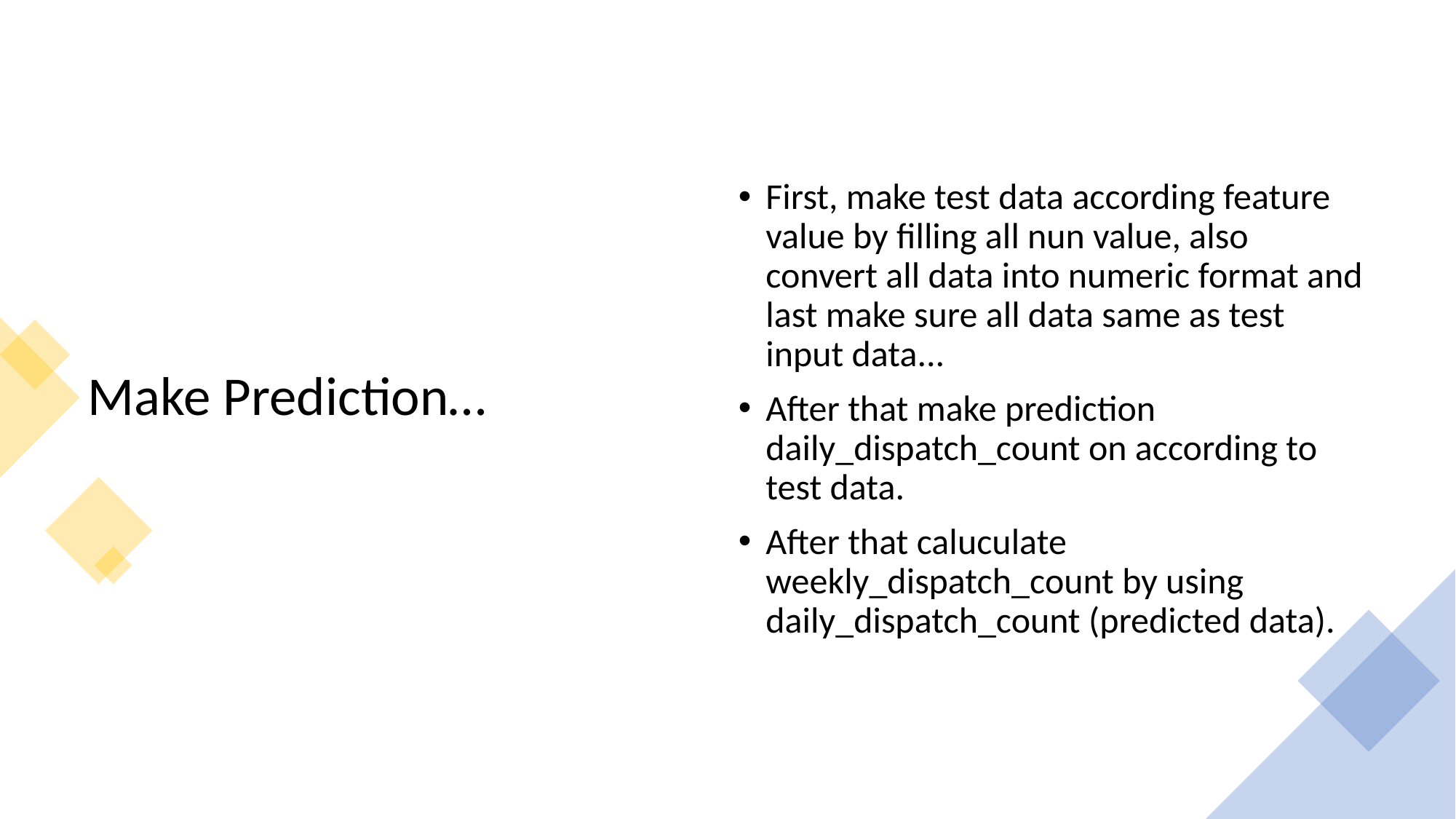

# Make Prediction…
First, make test data according feature value by filling all nun value, also convert all data into numeric format and last make sure all data same as test input data...
After that make prediction daily_dispatch_count on according to test data.
After that caluculate weekly_dispatch_count by using daily_dispatch_count (predicted data).